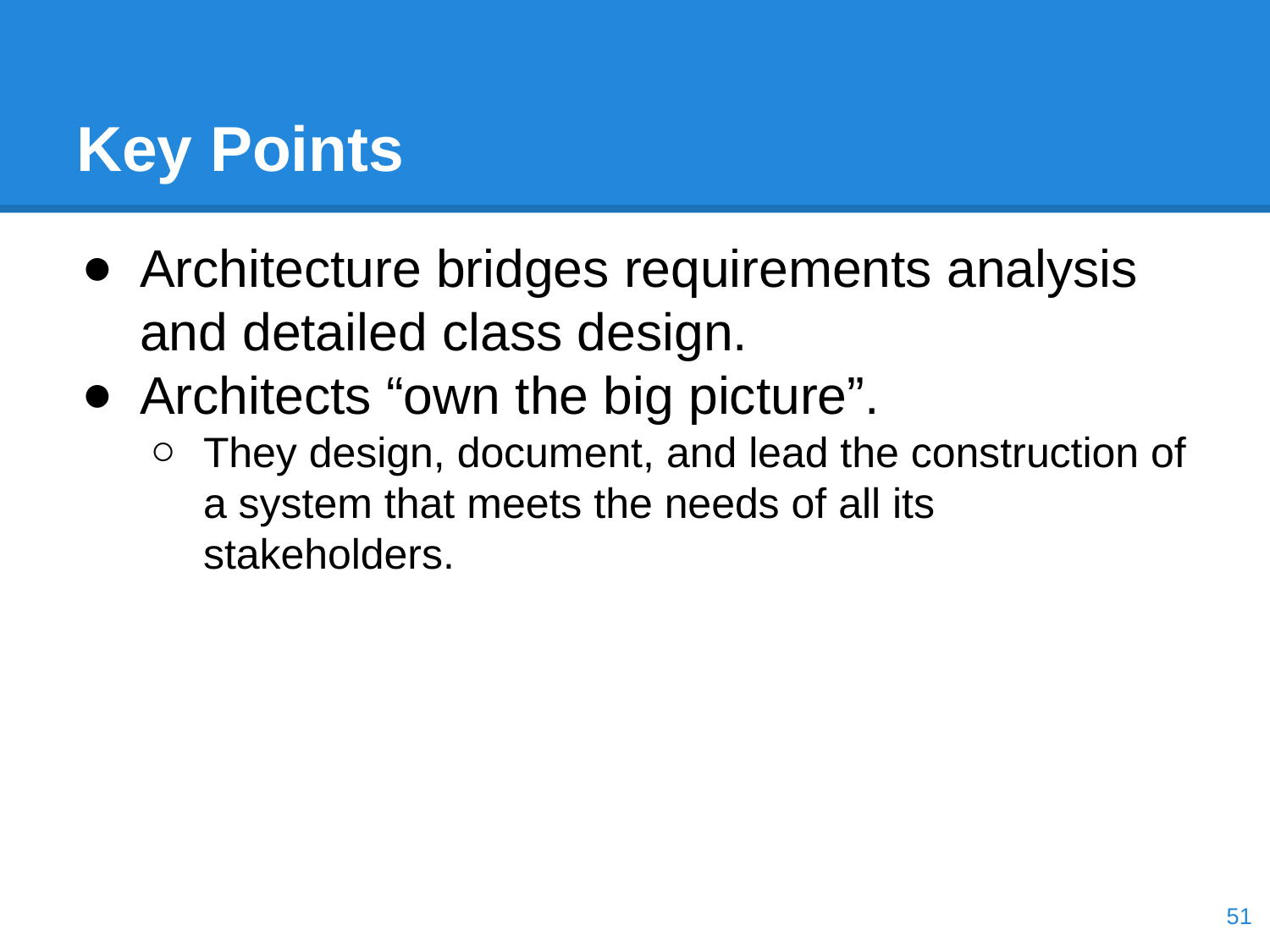

# Key Points
Architecture bridges requirements analysis and detailed class design.
Architects “own the big picture”.
They design, document, and lead the construction of a system that meets the needs of all its stakeholders.

51